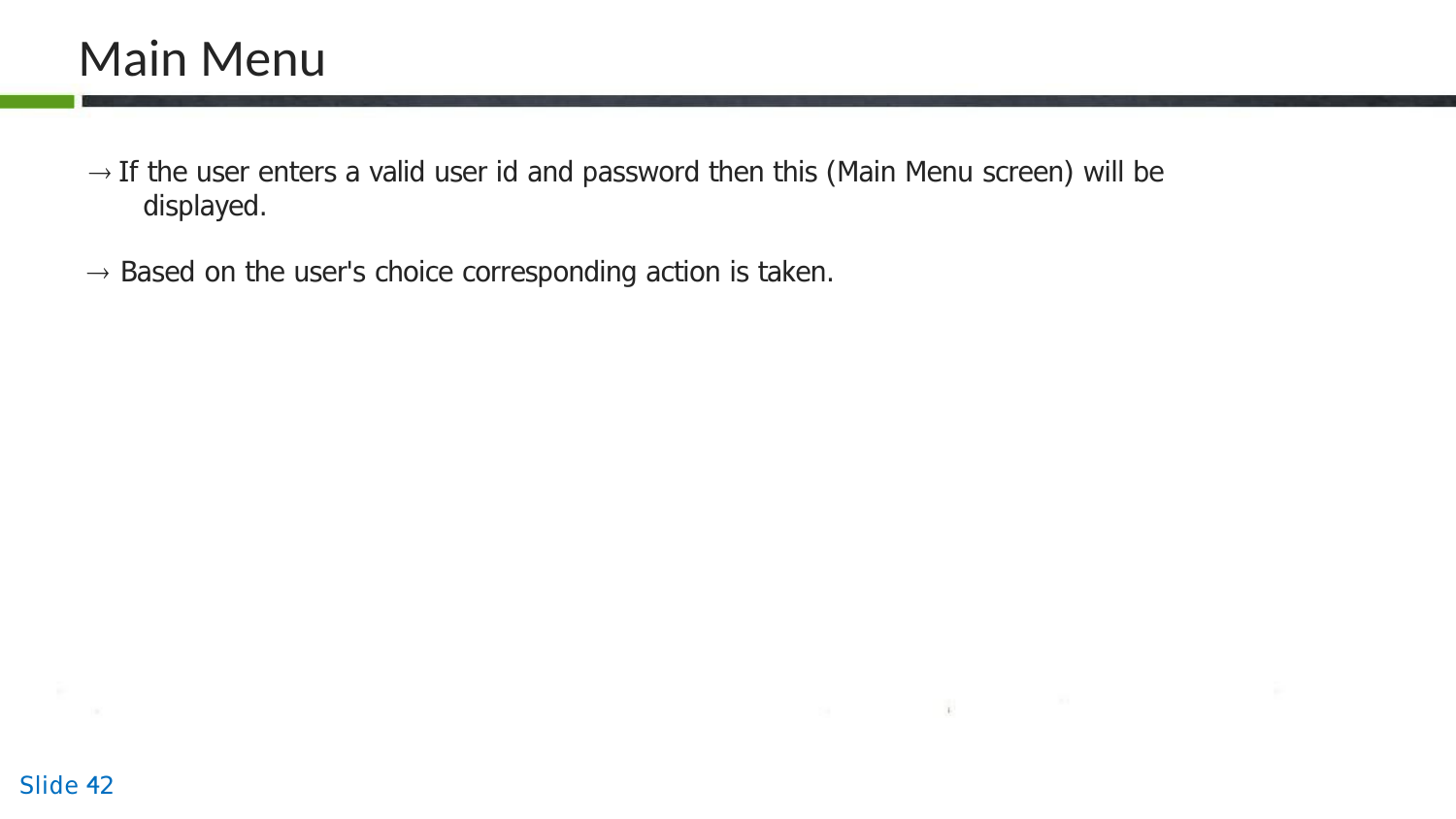

# Main Menu

→ If the user enters a valid user id and password then this (Main Menu screen) will be  displayed.

→ Based on the user's choice corresponding action is taken.
Slide 42